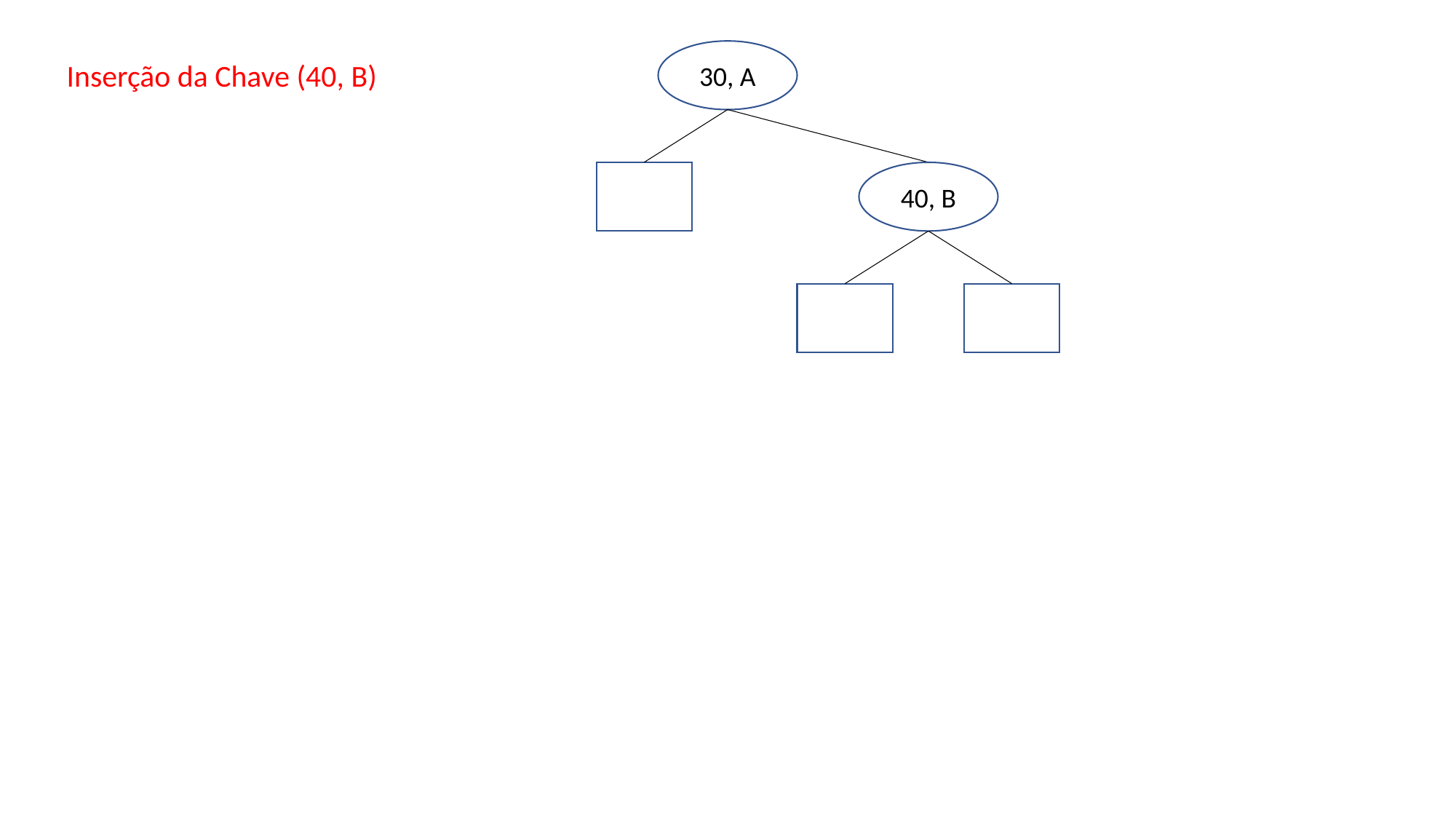

30, A

40, B

Inserção da Chave (40, B)